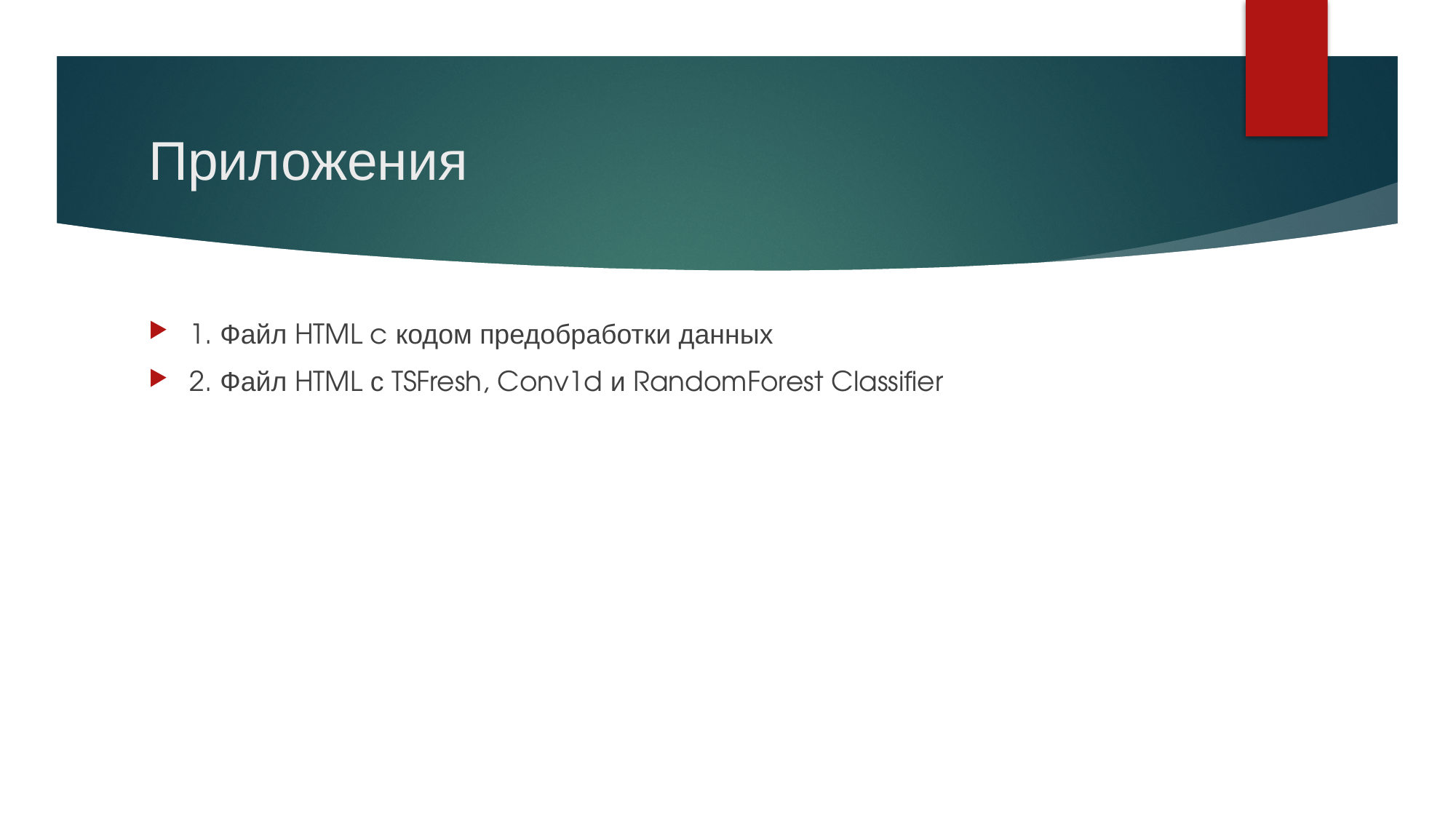

# Приложения
1. Файл HTML c кодом предобработки данных
2. Файл HTML с TSFresh, Conv1d и RandomForest Classifier